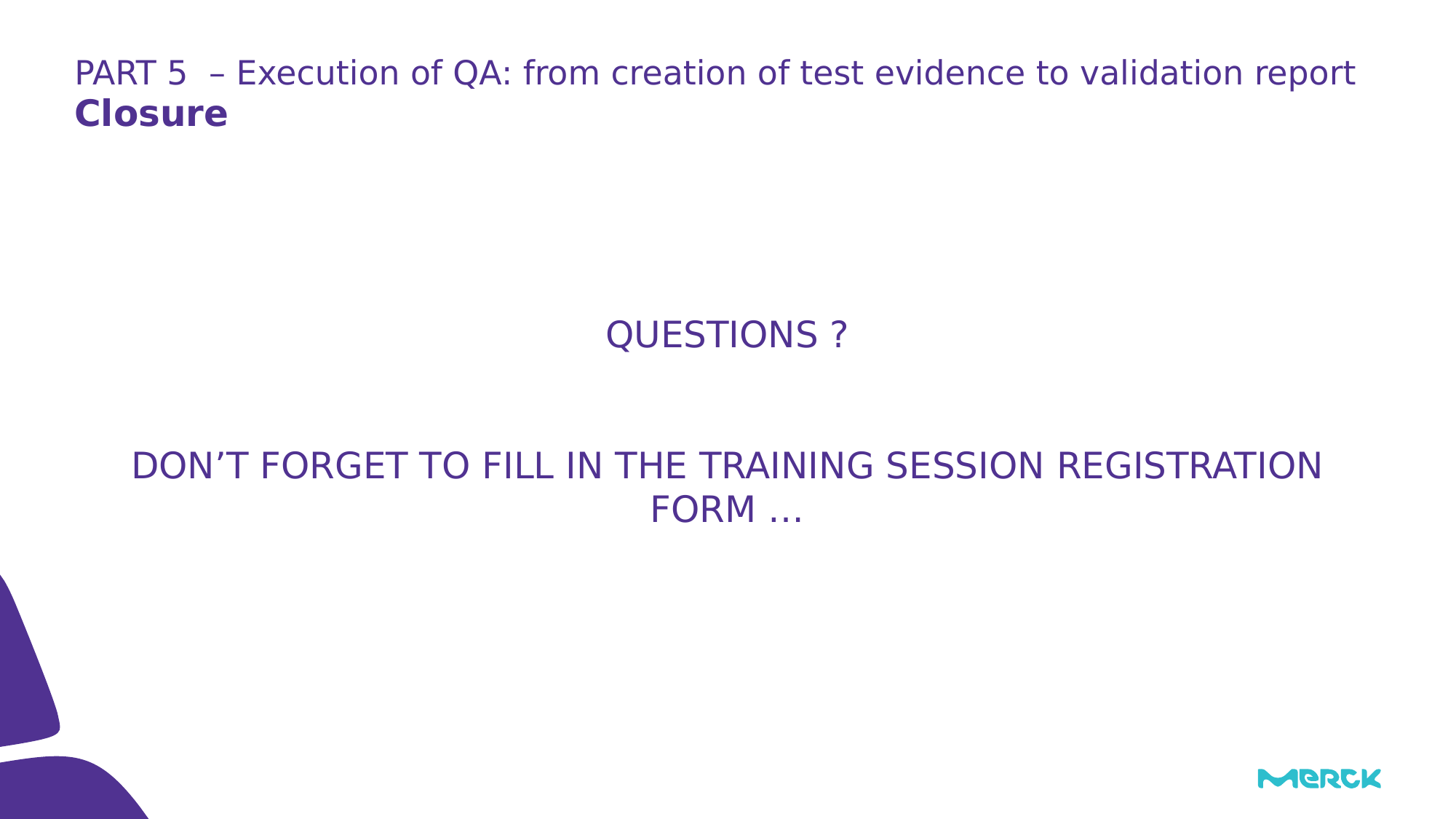

PART 5  – Execution of QA: from creation of test evidence to validation report

# Closure

QUESTIONS ?

DON’T FORGET TO FILL IN THE TRAINING SESSION REGISTRATION FORM …